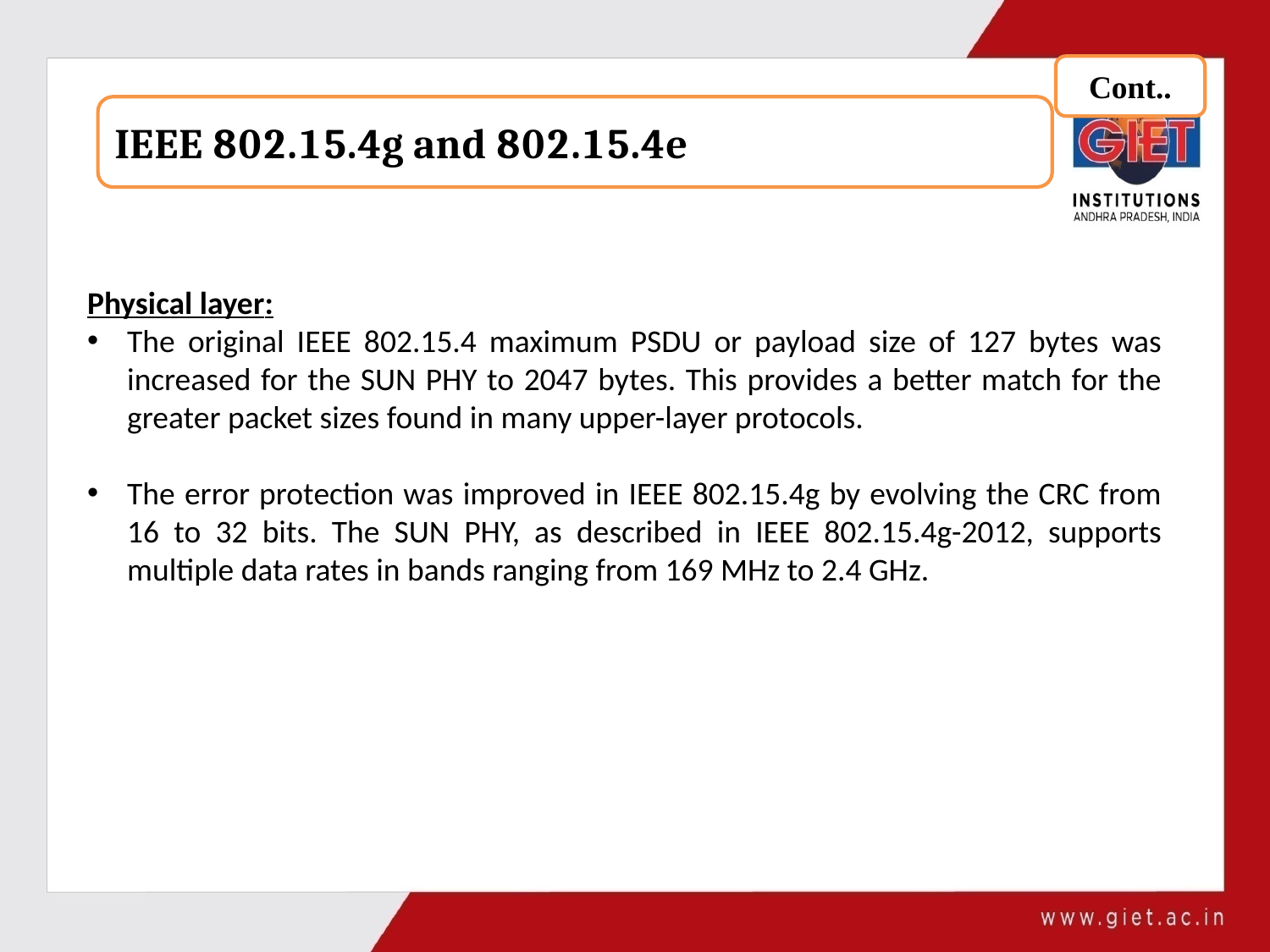

Cont..
IEEE 802.15.4g and 802.15.4e
Physical layer:
The original IEEE 802.15.4 maximum PSDU or payload size of 127 bytes was increased for the SUN PHY to 2047 bytes. This provides a better match for the greater packet sizes found in many upper-layer protocols.

The error protection was improved in IEEE 802.15.4g by evolving the CRC from 16 to 32 bits. The SUN PHY, as described in IEEE 802.15.4g-2012, supports multiple data rates in bands ranging from 169 MHz to 2.4 GHz.